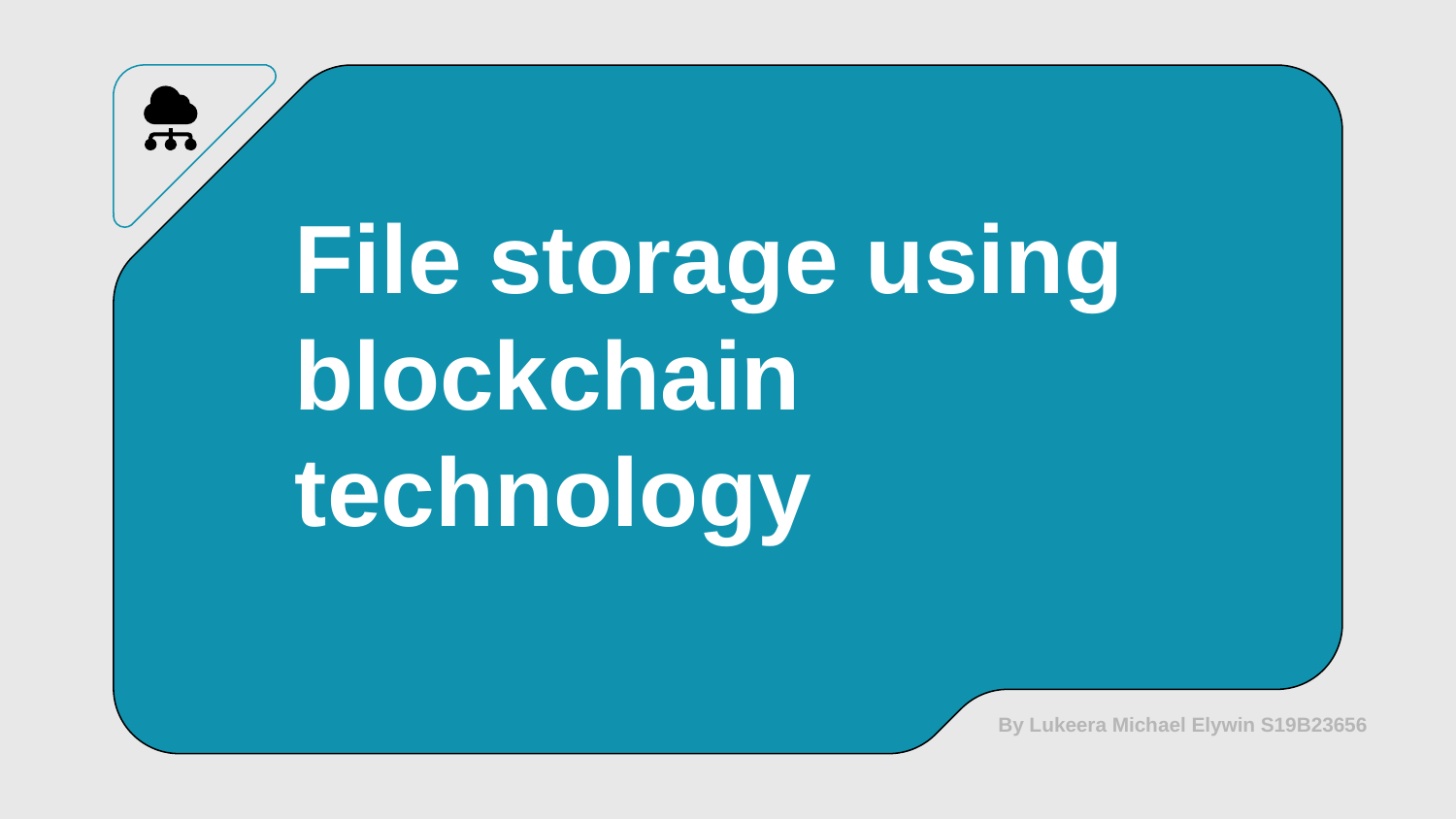

# File storage using blockchain technology
By Lukeera Michael Elywin S19B23656